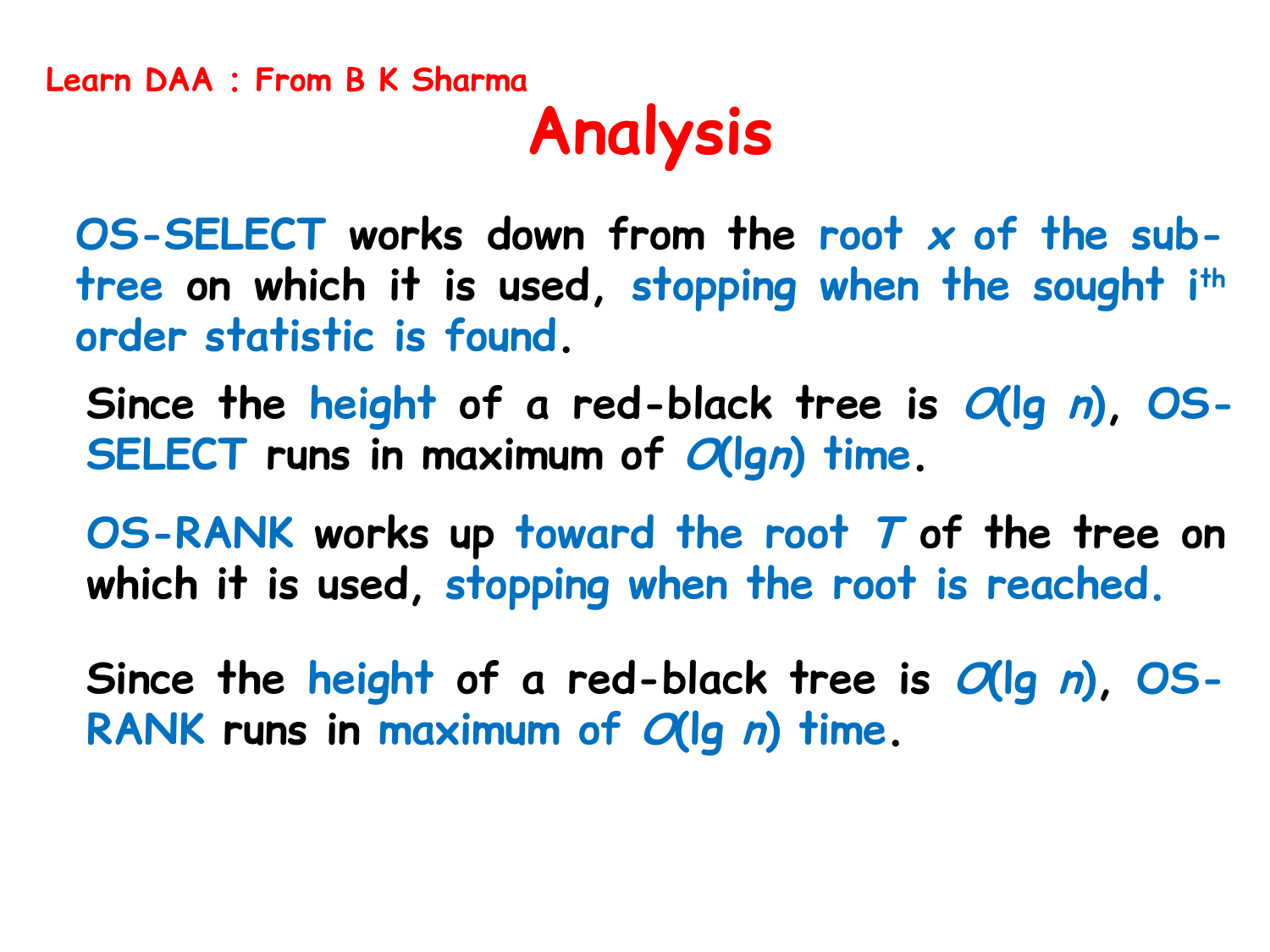

Learn DAA : From B K Sharma
Analysis
OS-SELECT works down from the root x of the sub-tree on which it is used, stopping when the sought ith order statistic is found.
Since the height of a red-black tree is O(lg n), OS-SELECT runs in maximum of O(lgn) time.
OS-RANK works up toward the root T of the tree on which it is used, stopping when the root is reached.
Since the height of a red-black tree is O(lg n), OS-RANK runs in maximum of O(lg n) time.